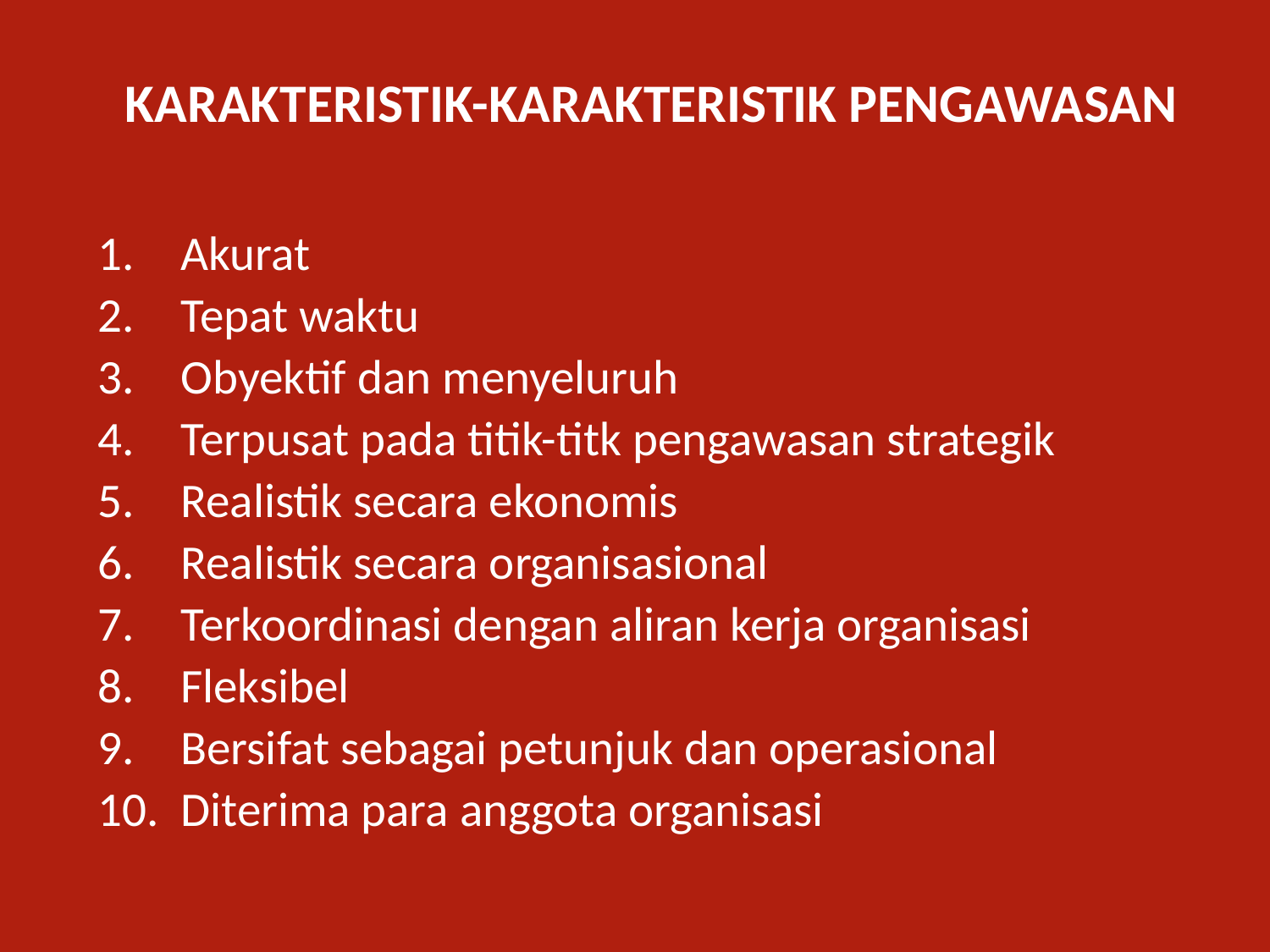

# KARAKTERISTIK-KARAKTERISTIK PENGAWASAN
1.	Akurat
2.	Tepat waktu
3.	Obyektif dan menyeluruh
4.	Terpusat pada titik-titk pengawasan strategik
5.	Realistik secara ekonomis
6.	Realistik secara organisasional
7.	Terkoordinasi dengan aliran kerja organisasi
8.	Fleksibel
9.	Bersifat sebagai petunjuk dan operasional
10.	Diterima para anggota organisasi